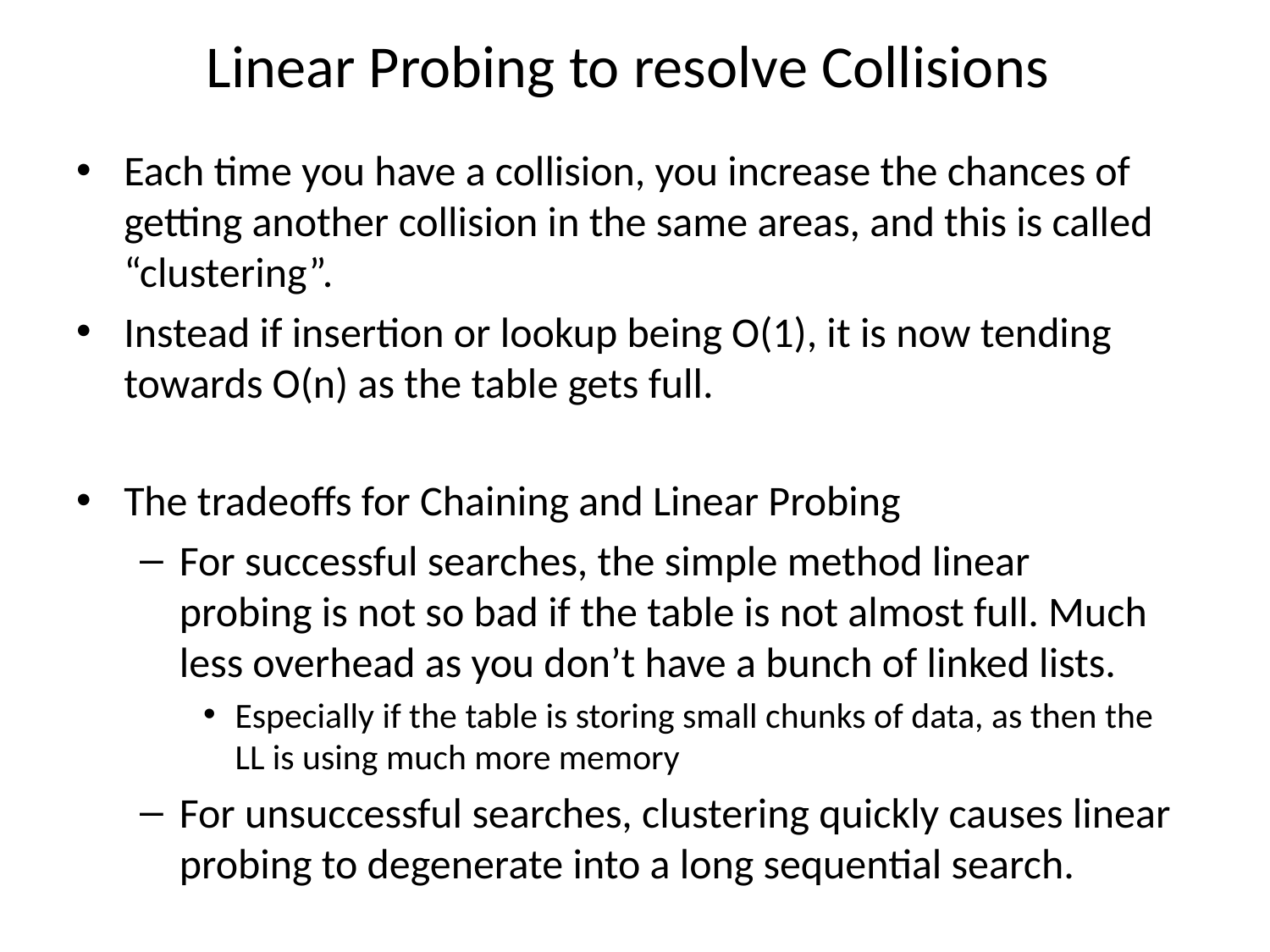

# Linear Probing to resolve Collisions
Each time you have a collision, you increase the chances of getting another collision in the same areas, and this is called “clustering”.
Instead if insertion or lookup being O(1), it is now tending towards O(n) as the table gets full.

The tradeoffs for Chaining and Linear Probing
For successful searches, the simple method linear probing is not so bad if the table is not almost full. Much less overhead as you don’t have a bunch of linked lists.
Especially if the table is storing small chunks of data, as then the LL is using much more memory
For unsuccessful searches, clustering quickly causes linear probing to degenerate into a long sequential search.